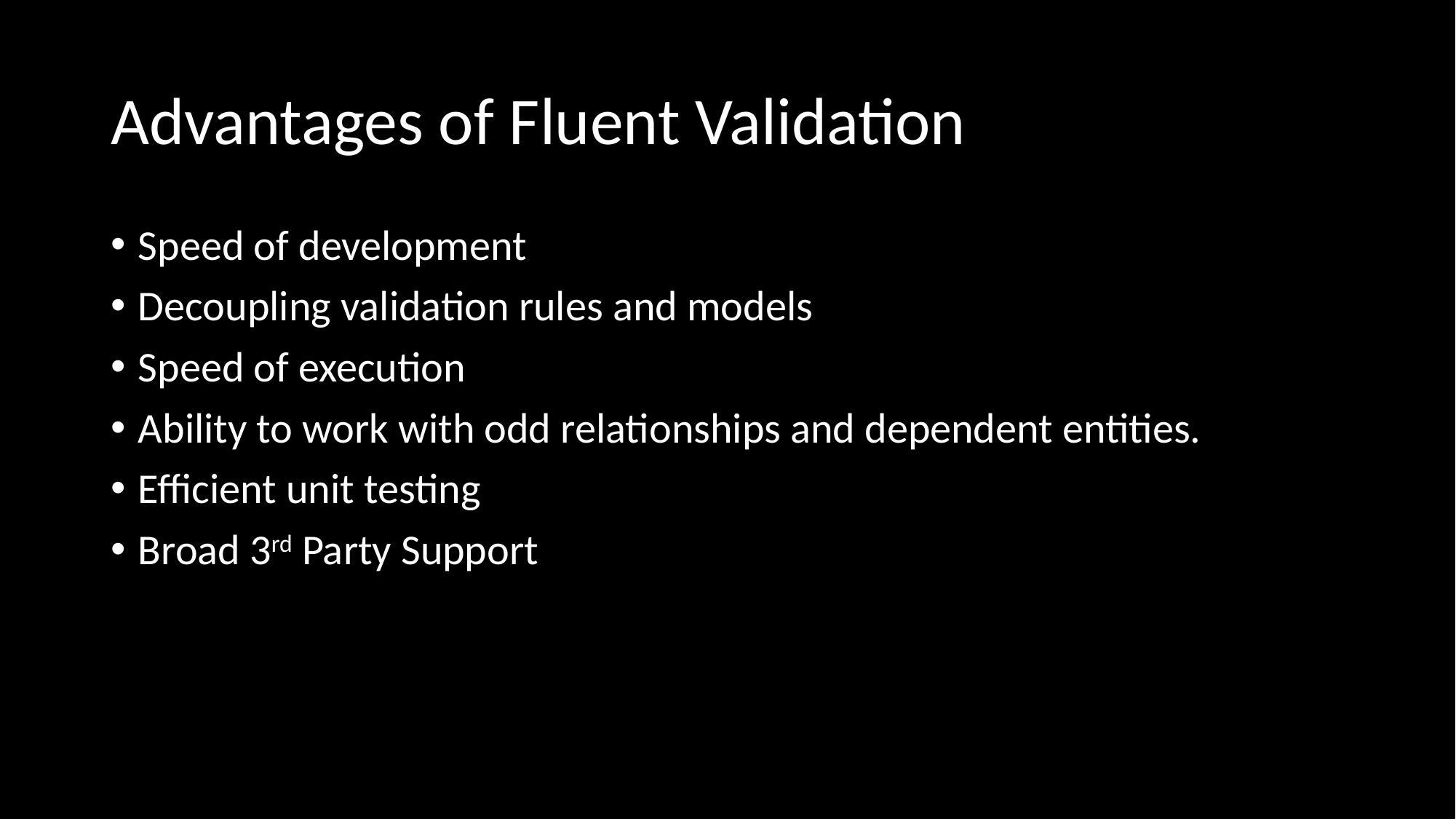

# Advantages of Fluent Validation
Speed of development
Decoupling validation rules and models
Speed of execution
Ability to work with odd relationships and dependent entities.
Efficient unit testing
Broad 3rd Party Support